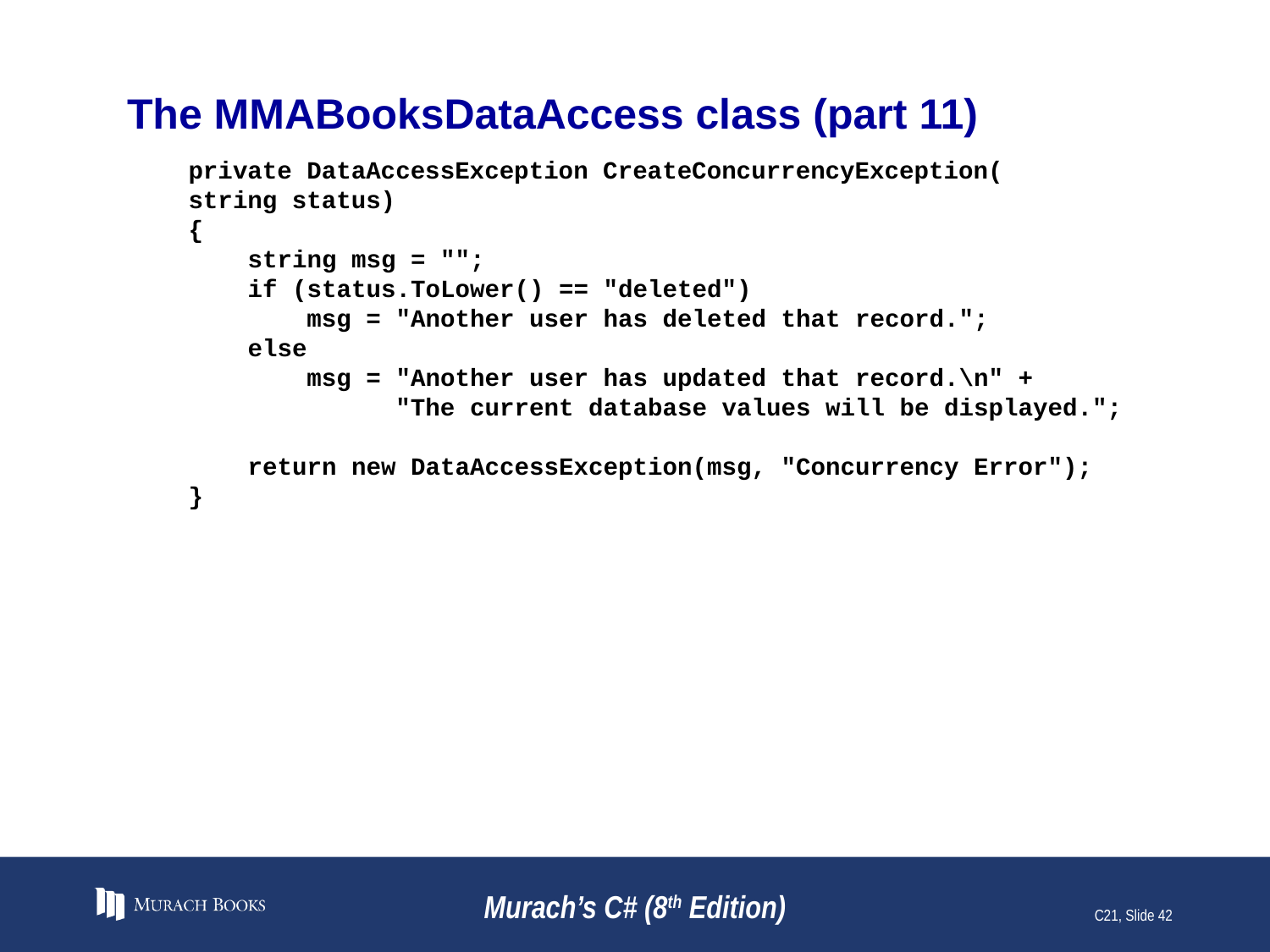

# The MMABooksDataAccess class (part 11)
    private DataAccessException CreateConcurrencyException(
    string status)
    {
        string msg = "";
        if (status.ToLower() == "deleted")
            msg = "Another user has deleted that record.";
        else
            msg = "Another user has updated that record.\n" +
                  "The current database values will be displayed.";

        return new DataAccessException(msg, "Concurrency Error");
    }

Murach’s C# (8th Edition)

C21, Slide 42